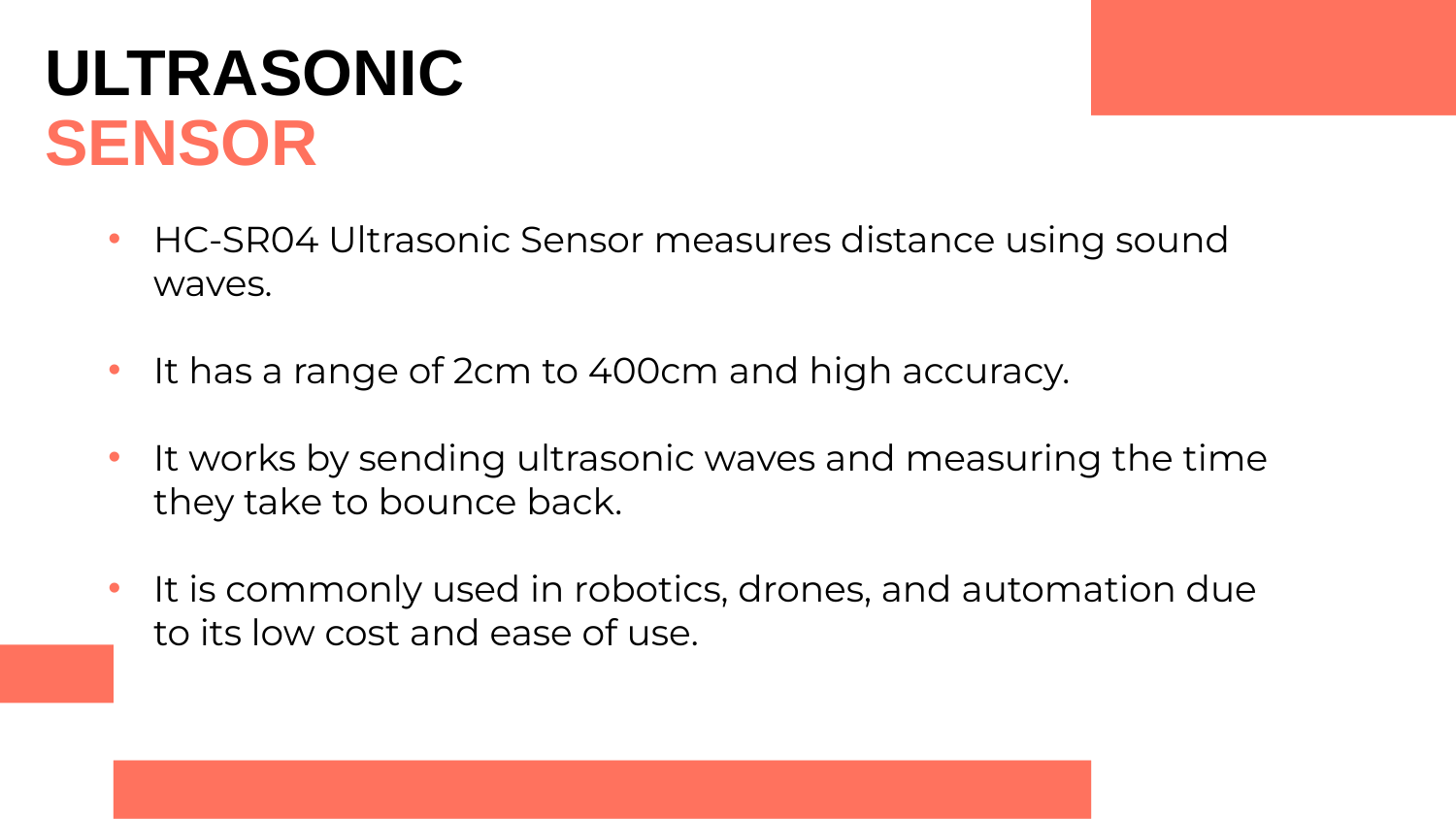

# ULTRASONIC SENSOR
HC-SR04 Ultrasonic Sensor measures distance using sound waves.

It has a range of 2cm to 400cm and high accuracy.

It works by sending ultrasonic waves and measuring the time they take to bounce back.

It is commonly used in robotics, drones, and automation due to its low cost and ease of use.